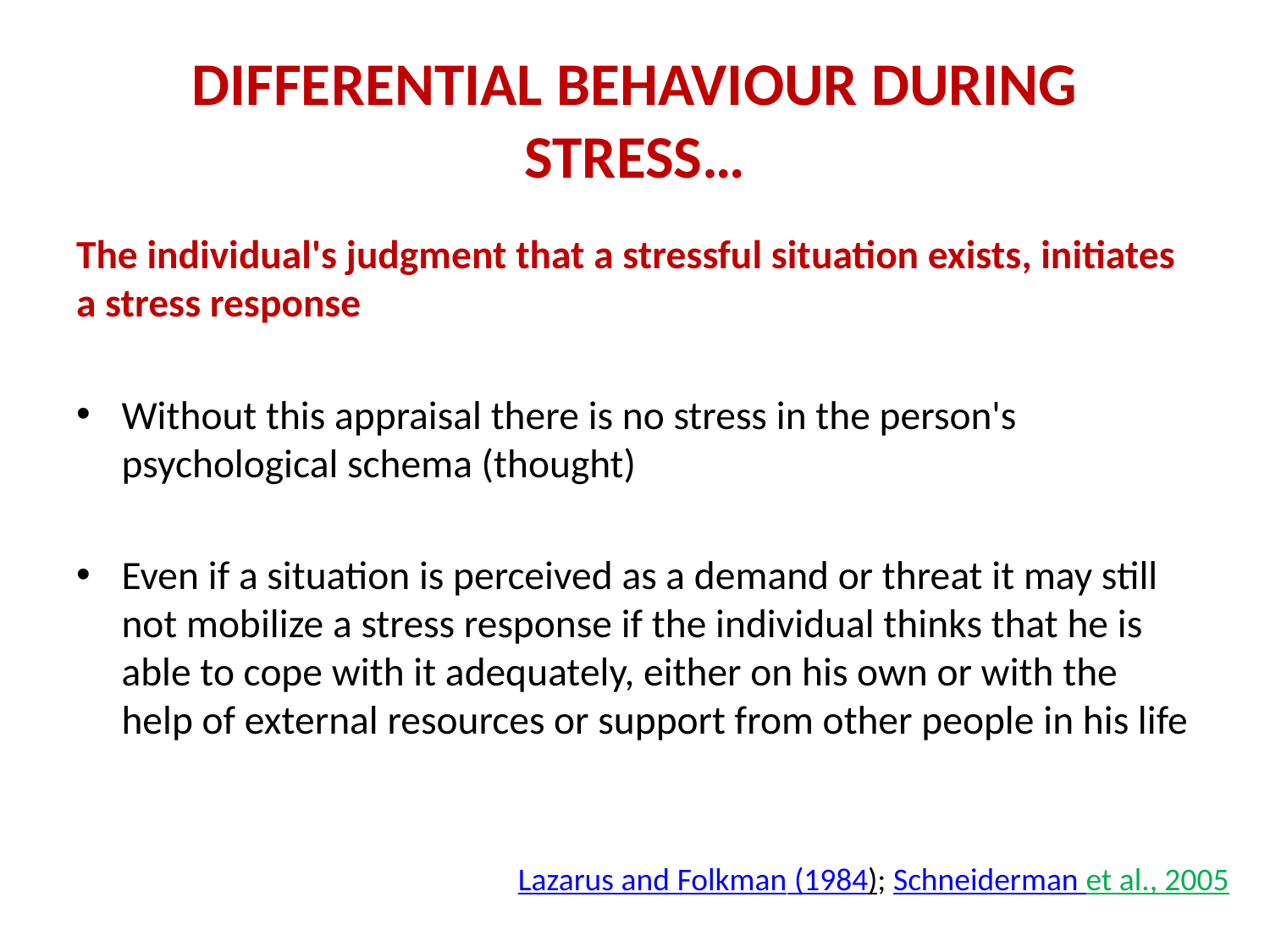

# differential behaviour during stress…
The individual's judgment that a stressful situation exists, initiates a stress response

Without this appraisal there is no stress in the person's psychological schema (thought)

Even if a situation is perceived as a demand or threat it may still not mobilize a stress response if the individual thinks that he is able to cope with it adequately, either on his own or with the help of external resources or support from other people in his life

Lazarus and Folkman (1984); Schneiderman et al., 2005